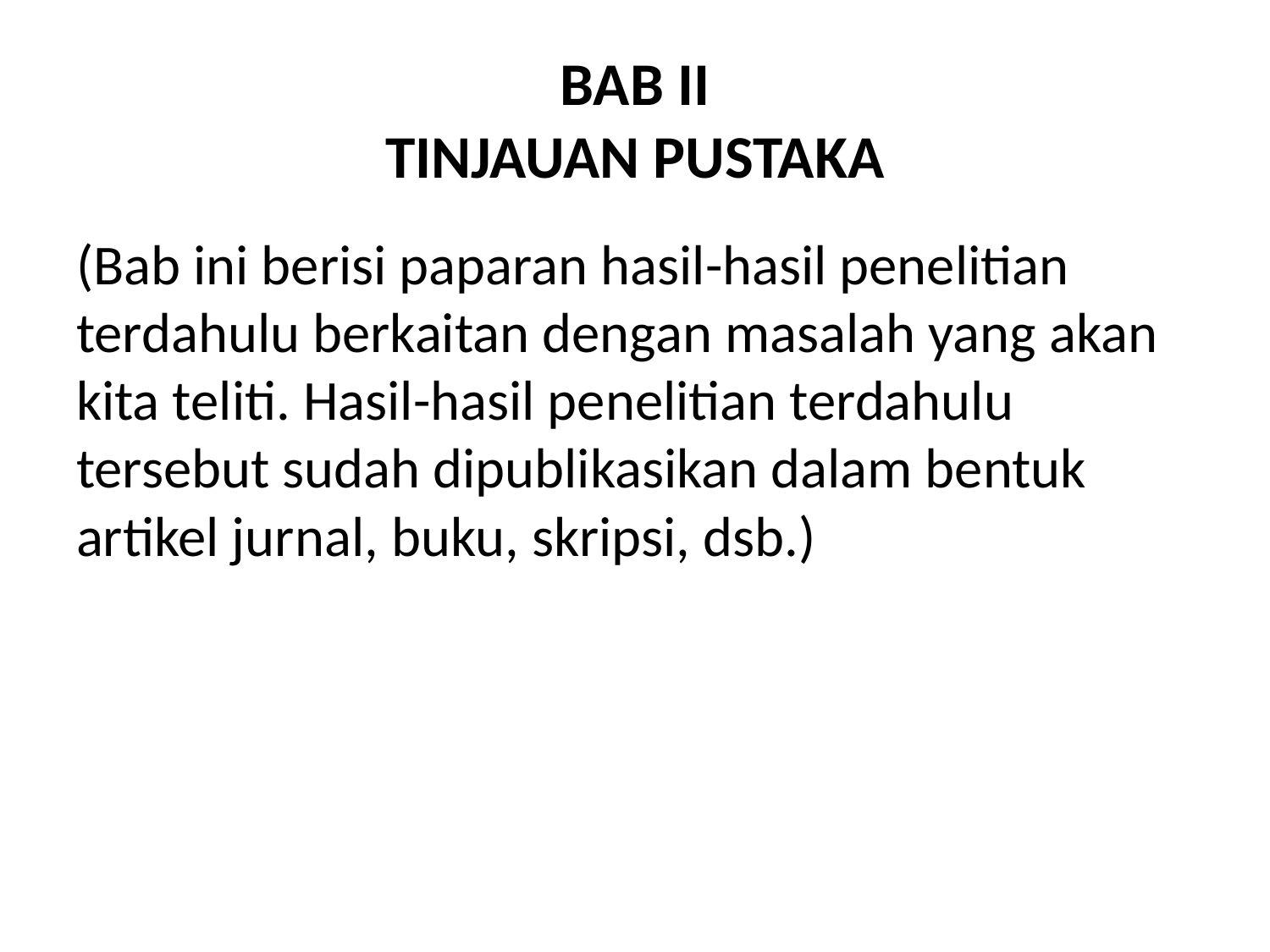

# BAB II TINJAUAN PUSTAKA
(Bab ini berisi paparan hasil-hasil penelitian terdahulu berkaitan dengan masalah yang akan kita teliti. Hasil-hasil penelitian terdahulu tersebut sudah dipublikasikan dalam bentuk artikel jurnal, buku, skripsi, dsb.)